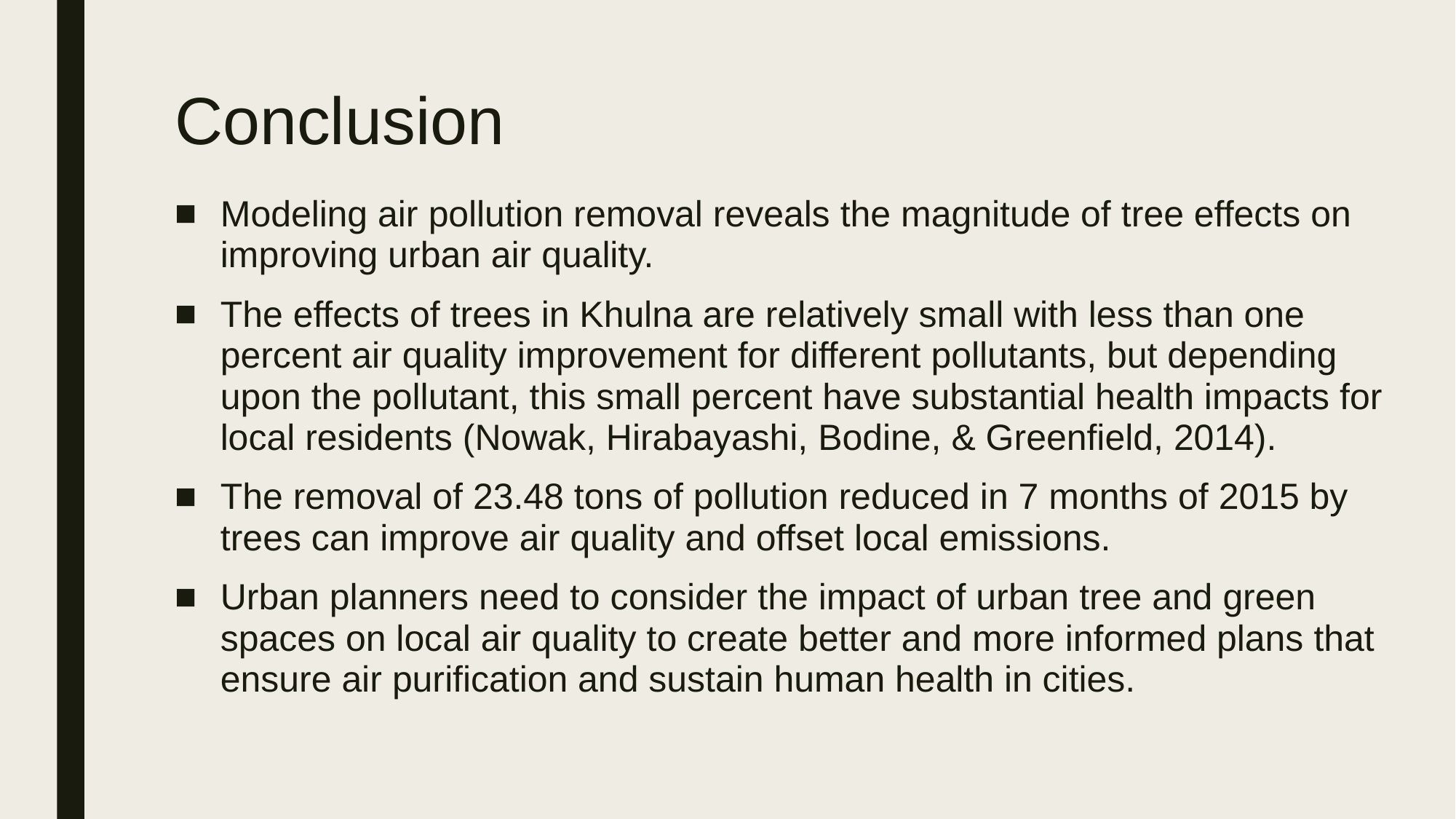

# Conclusion
Modeling air pollution removal reveals the magnitude of tree effects on improving urban air quality.
The effects of trees in Khulna are relatively small with less than one percent air quality improvement for different pollutants, but depending upon the pollutant, this small percent have substantial health impacts for local residents (Nowak, Hirabayashi, Bodine, & Greenfield, 2014).
The removal of 23.48 tons of pollution reduced in 7 months of 2015 by trees can improve air quality and offset local emissions.
Urban planners need to consider the impact of urban tree and green spaces on local air quality to create better and more informed plans that ensure air purification and sustain human health in cities.